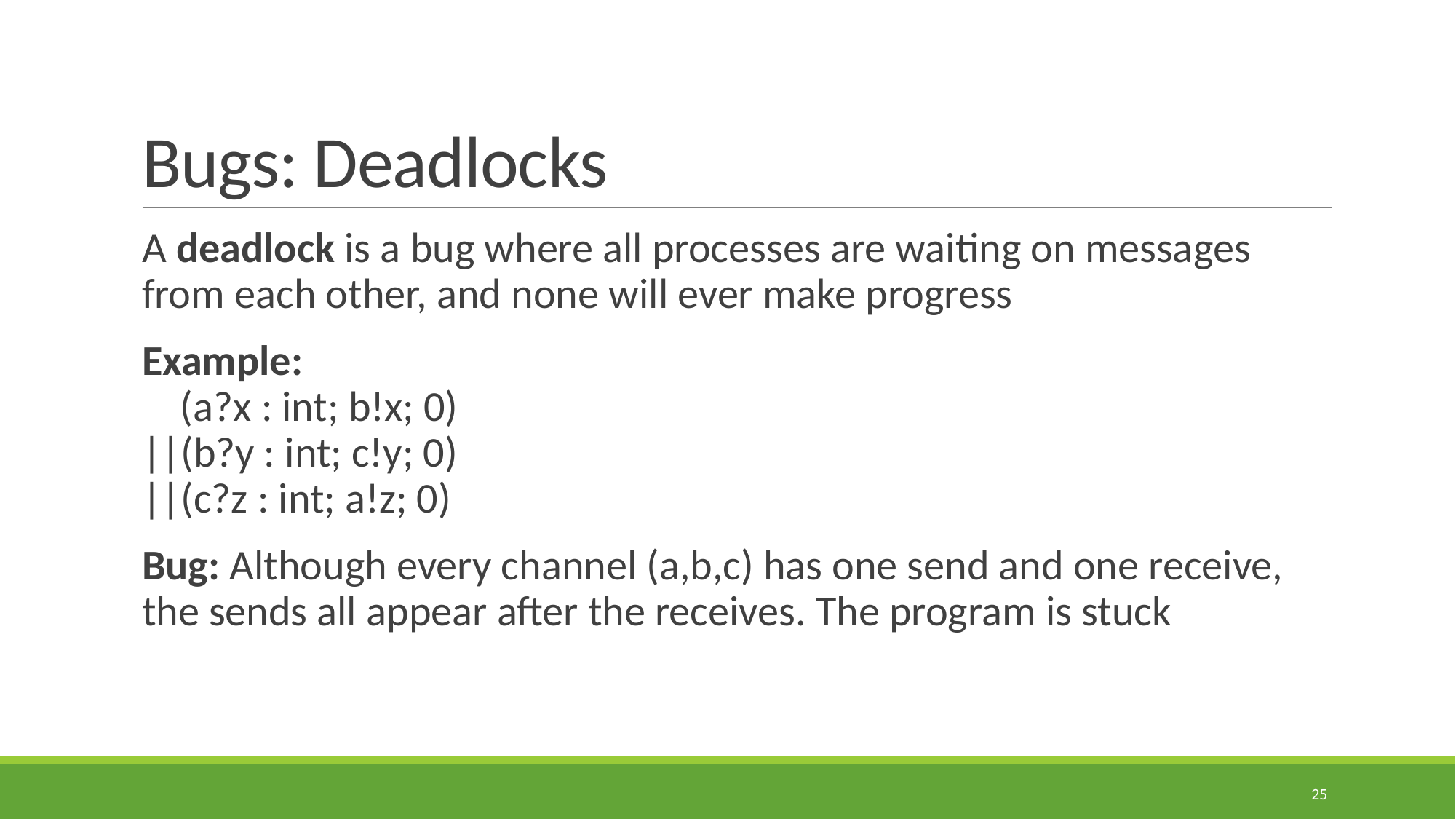

# Bugs: Deadlocks
A deadlock is a bug where all processes are waiting on messages from each other, and none will ever make progress
Example:
    (a?x : int; b!x; 0)
||(b?y : int; c!y; 0)
||(c?z : int; a!z; 0)
Bug: Although every channel (a,b,c) has one send and one receive, the sends all appear after the receives. The program is stuck
25